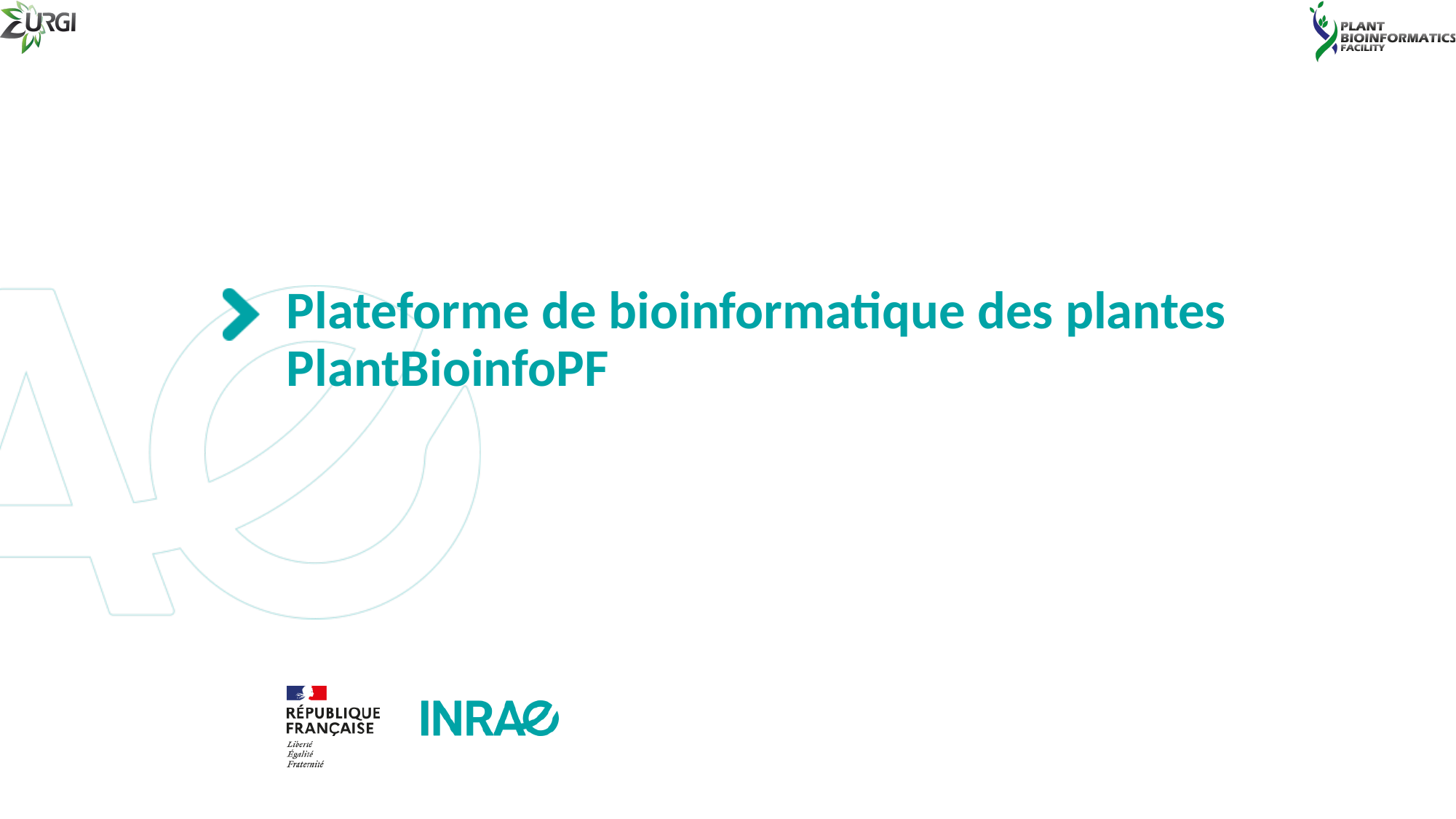

# Plateforme de bioinformatique des plantes
PlantBioinfoPF